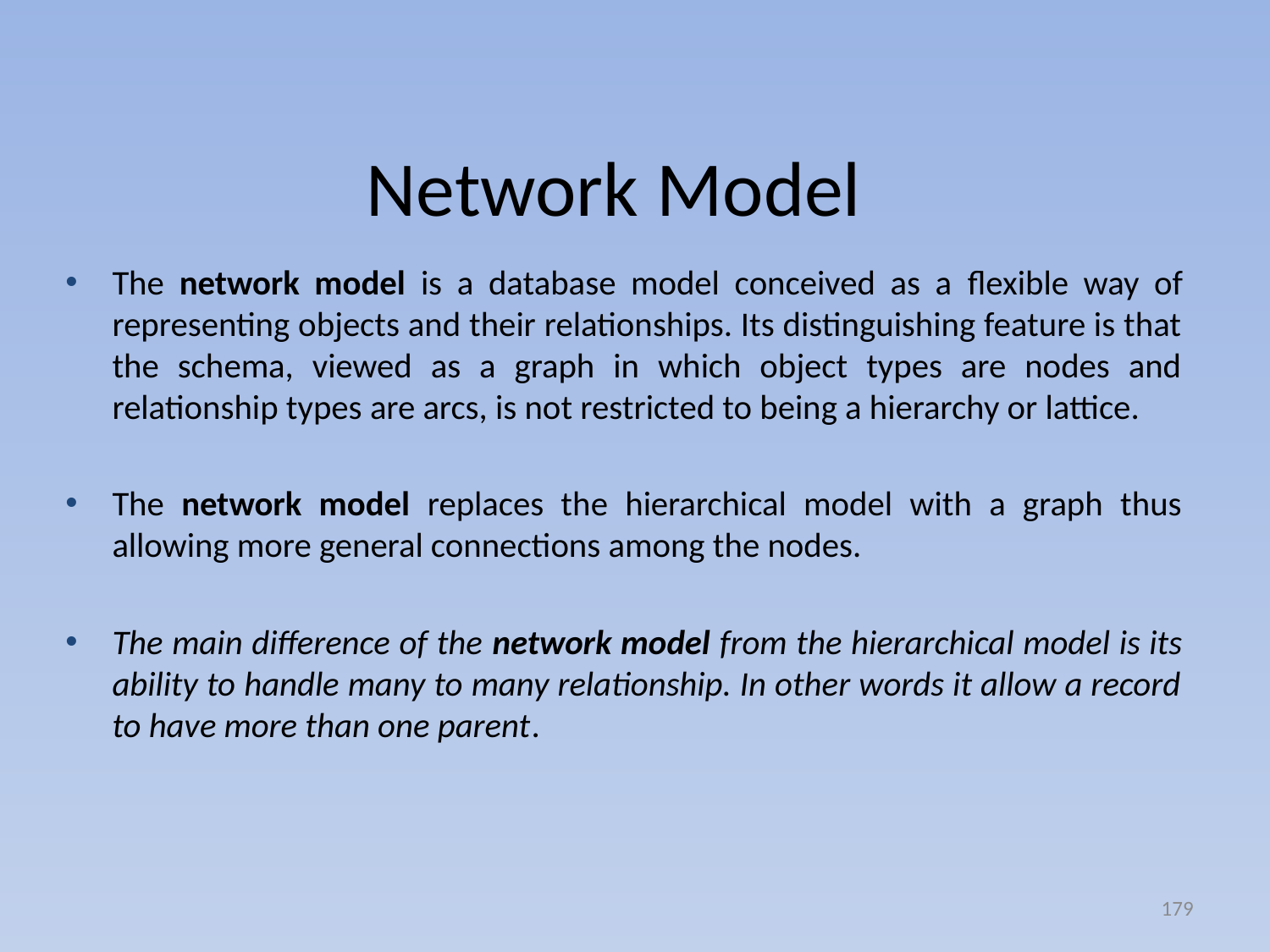

# Network Model
The network model is a database model conceived as a flexible way of representing objects and their relationships. Its distinguishing feature is that the schema, viewed as a graph in which object types are nodes and relationship types are arcs, is not restricted to being a hierarchy or lattice.

The network model replaces the hierarchical model with a graph thus allowing more general connections among the nodes.

The main difference of the network model from the hierarchical model is its ability to handle many to many relationship. In other words it allow a record to have more than one parent.

179